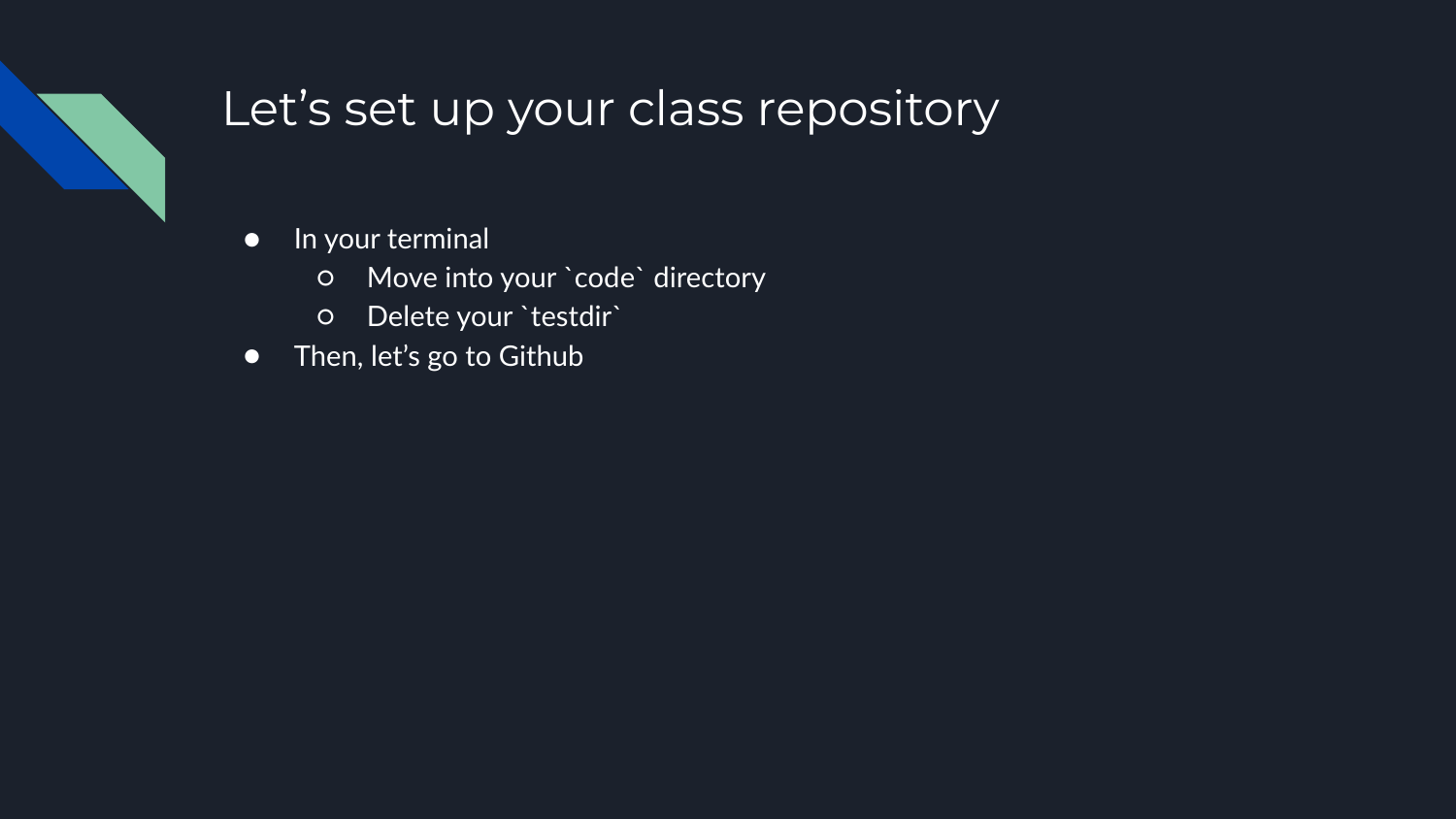

# Let’s set up your class repository
In your terminal
Move into your `code` directory
Delete your `testdir`
Then, let’s go to Github